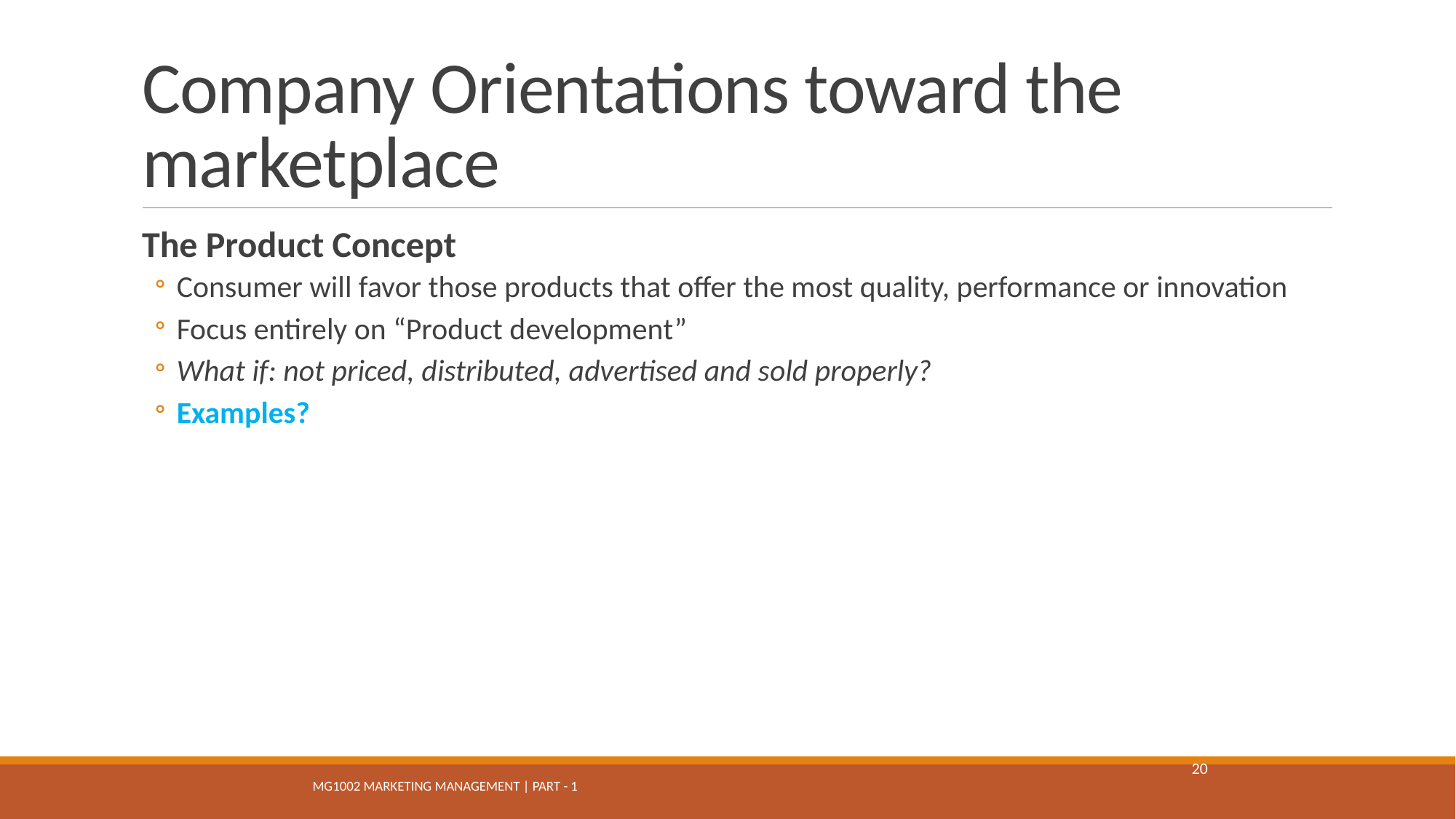

# Company Orientations toward the marketplace
The Product Concept
Consumer will favor those products that offer the most quality, performance or innovation
Focus entirely on “Product development”
What if: not priced, distributed, advertised and sold properly?
Examples?
20
MG1002 Marketing Management | Part - 1